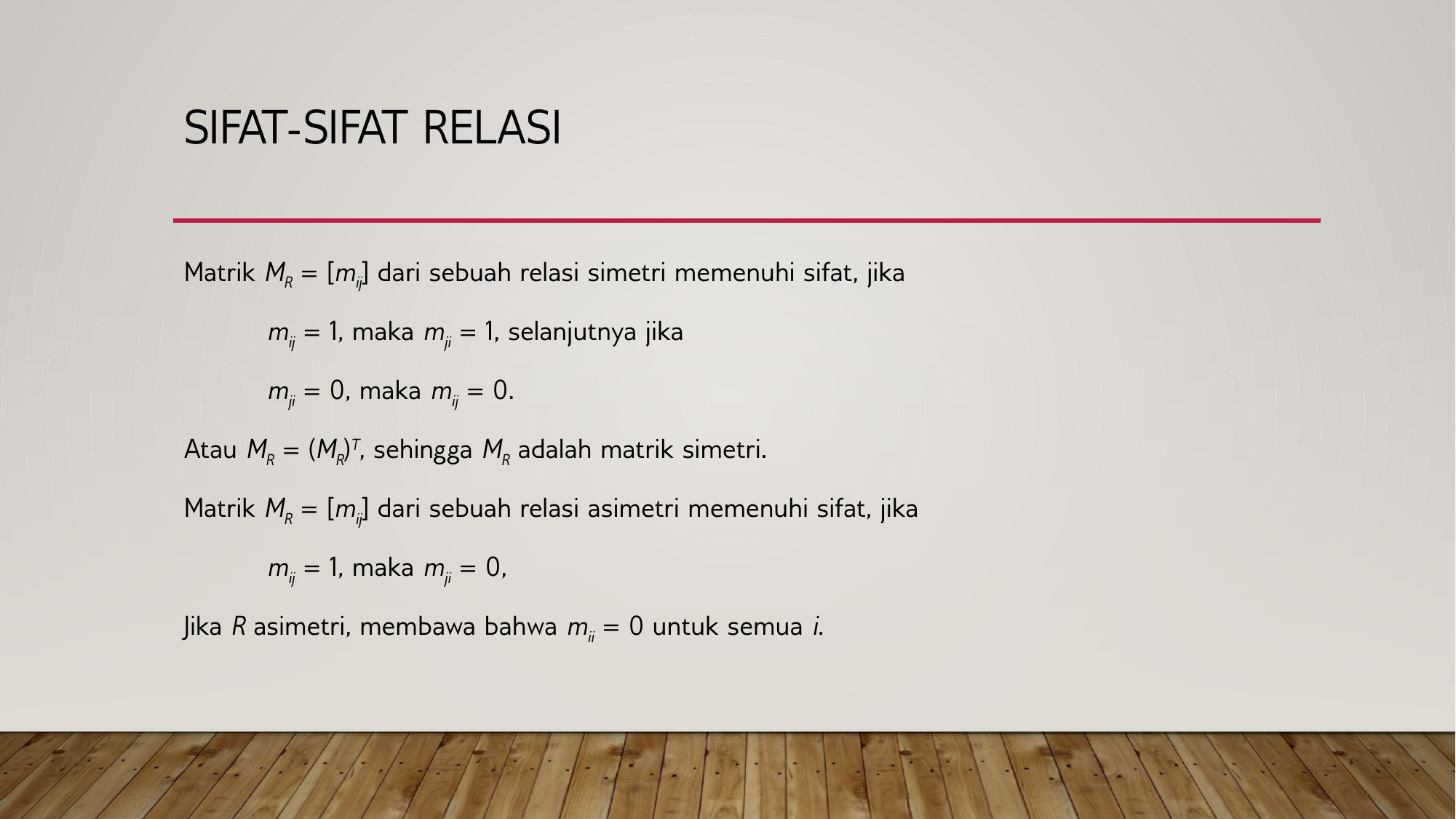

# Sifat-sifat Relasi
Matrik MR = [mij] dari sebuah relasi simetri memenuhi sifat, jika
	mij = 1, maka mji = 1, selanjutnya jika
	mji = 0, maka mij = 0.
Atau MR = (MR)T, sehingga MR adalah matrik simetri.
Matrik MR = [mij] dari sebuah relasi asimetri memenuhi sifat, jika
	mij = 1, maka mji = 0,
Jika R asimetri, membawa bahwa mii = 0 untuk semua i.